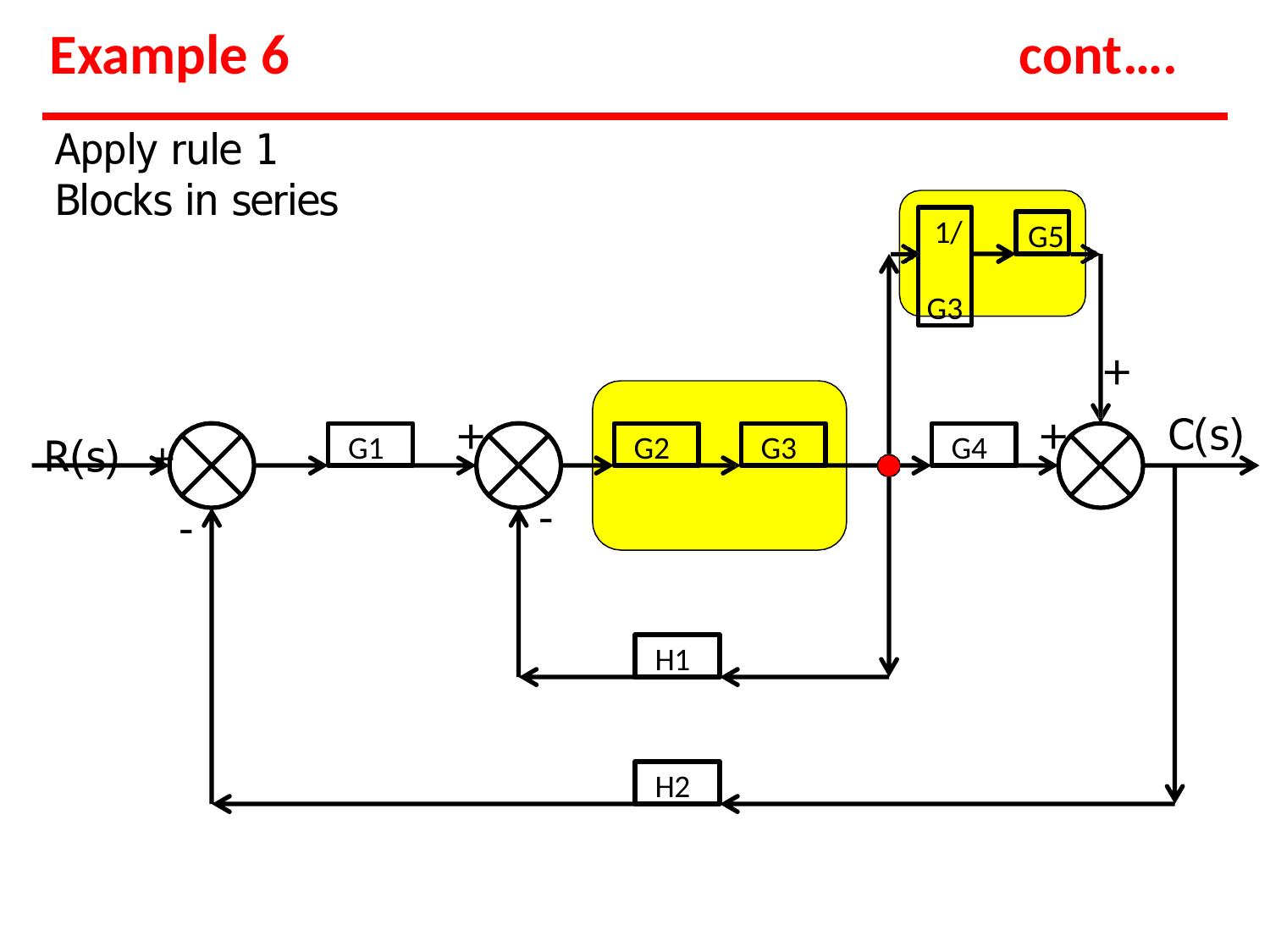

# Example 6
cont….

Apply rule 1  Blocks in series

1/  G3
G5

+

C(s)
R(s)	+
+
+

G1

G2
G3
G4

-
-
H1
H2